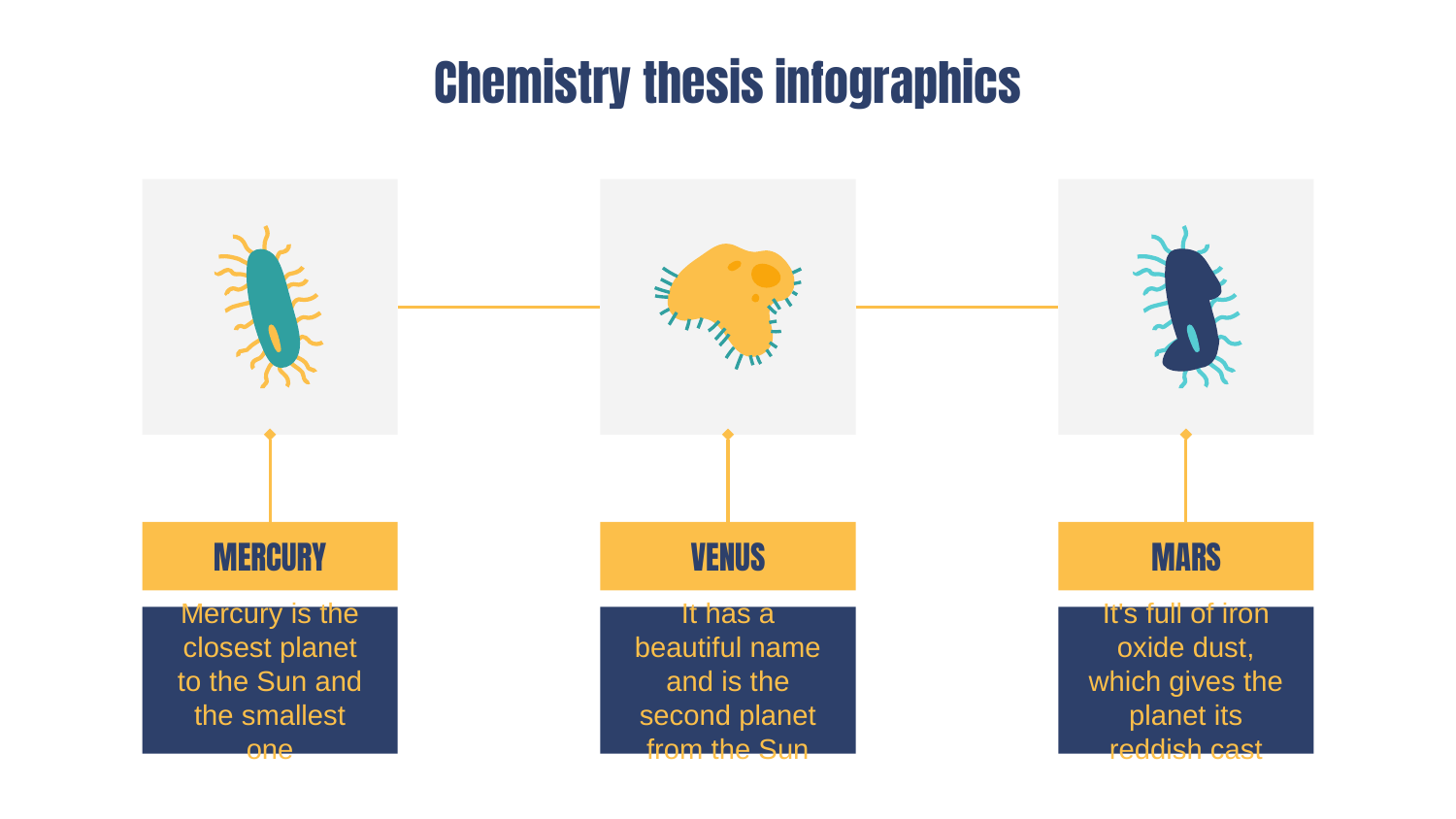

# Chemistry thesis infographics

MERCURY
VENUS
MARS
Mercury is the closest planet to the Sun and the smallest one
It has a beautiful name and is the second planet from the Sun
It's full of iron oxide dust, which gives the planet its reddish cast